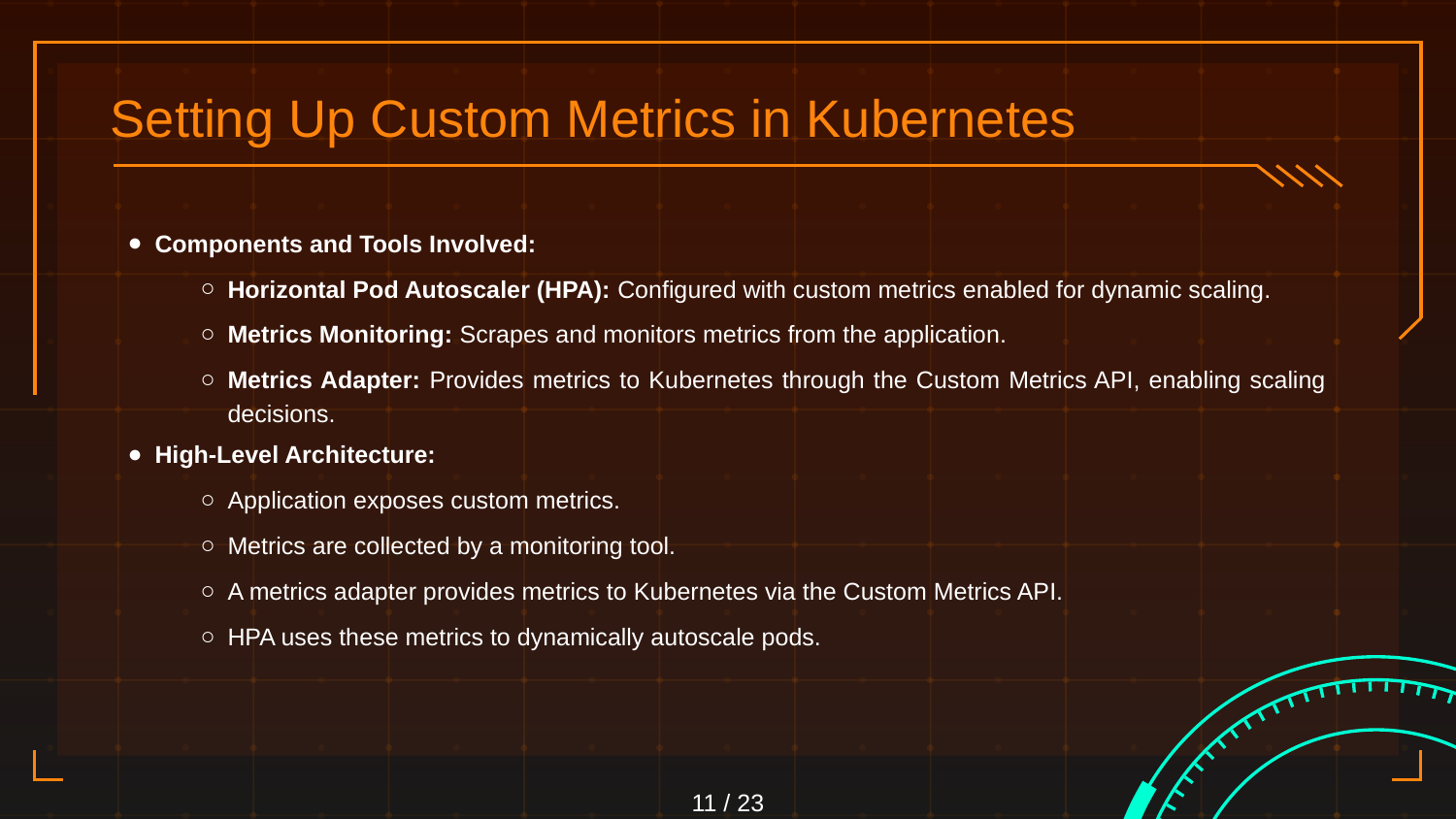

# Setting Up Custom Metrics in Kubernetes
Components and Tools Involved:
Horizontal Pod Autoscaler (HPA): Configured with custom metrics enabled for dynamic scaling.
Metrics Monitoring: Scrapes and monitors metrics from the application.
Metrics Adapter: Provides metrics to Kubernetes through the Custom Metrics API, enabling scaling decisions.
High-Level Architecture:
Application exposes custom metrics.
Metrics are collected by a monitoring tool.
A metrics adapter provides metrics to Kubernetes via the Custom Metrics API.
HPA uses these metrics to dynamically autoscale pods.

11 / 23